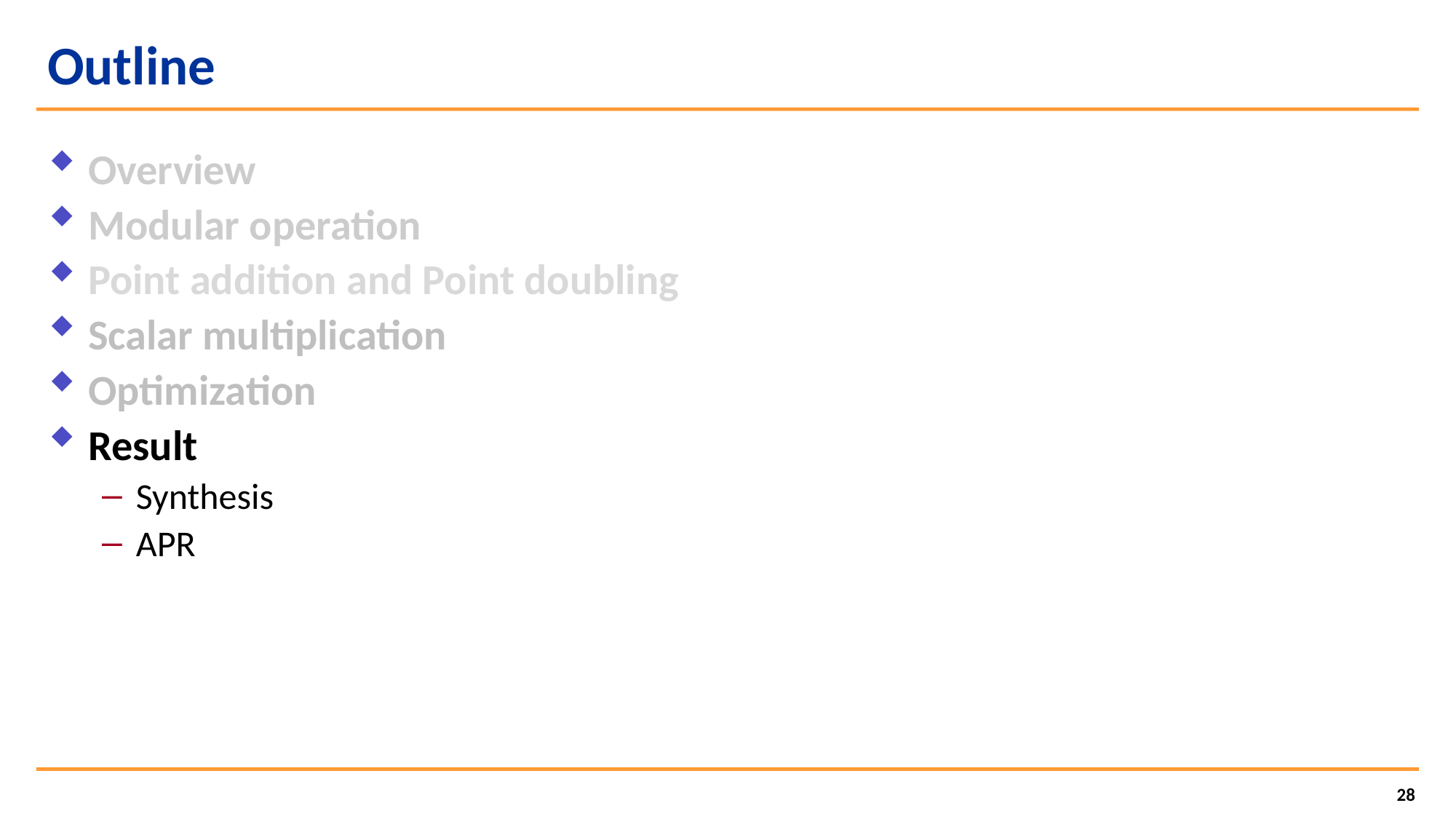

# Outline
Overview
Modular operation
Point addition and Point doubling
Scalar multiplication
Optimization
Result
Synthesis
APR
28